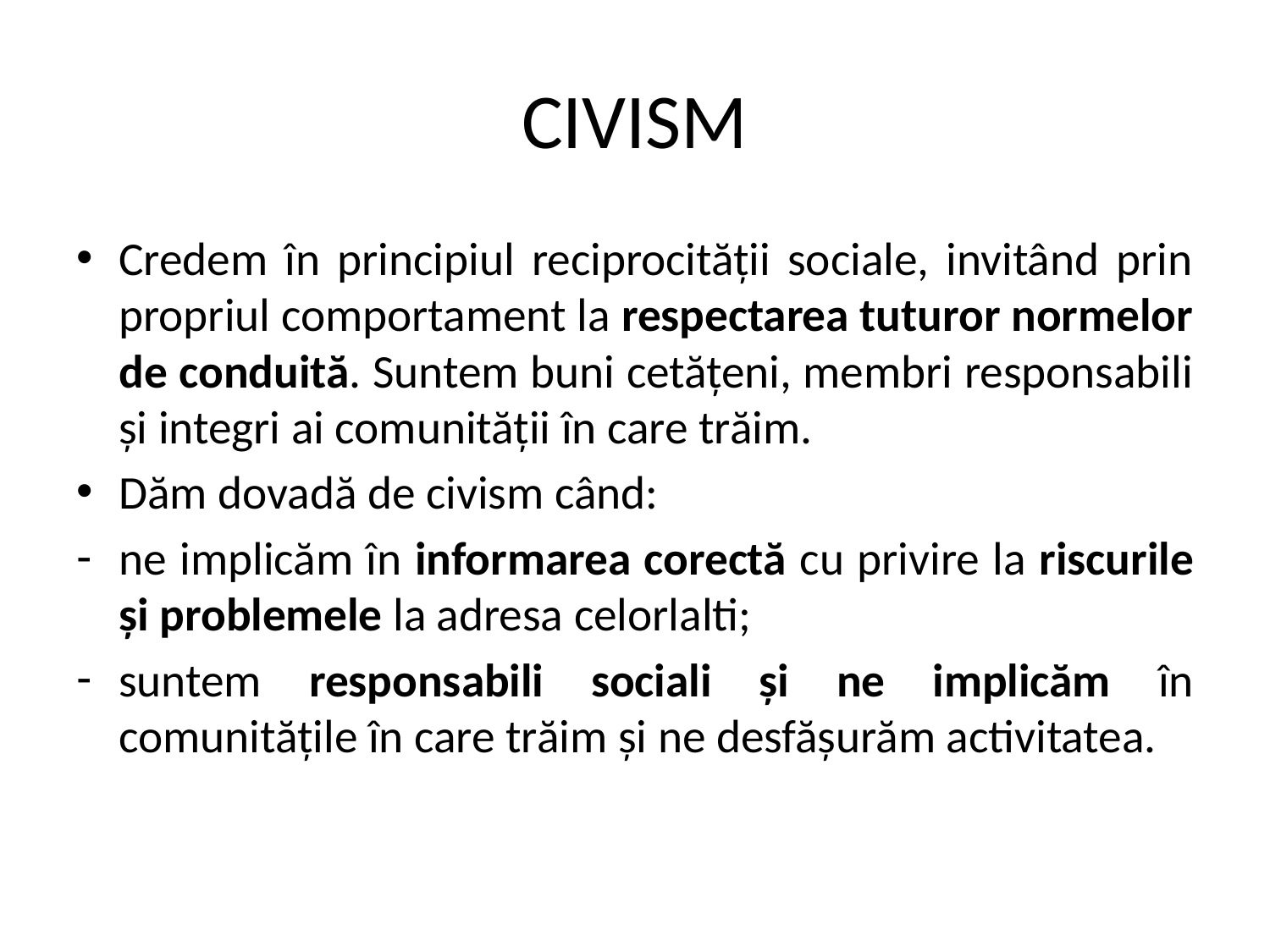

# CIVISM
Credem în principiul reciprocității sociale, invitând prin propriul comportament la respectarea tuturor normelor de conduită. Suntem buni cetățeni, membri responsabili și integri ai comunității în care trăim.
Dăm dovadă de civism când:
ne implicăm în informarea corectă cu privire la riscurile și problemele la adresa celorlalti;
suntem responsabili sociali și ne implicăm în comunitățile în care trăim și ne desfășurăm activitatea.